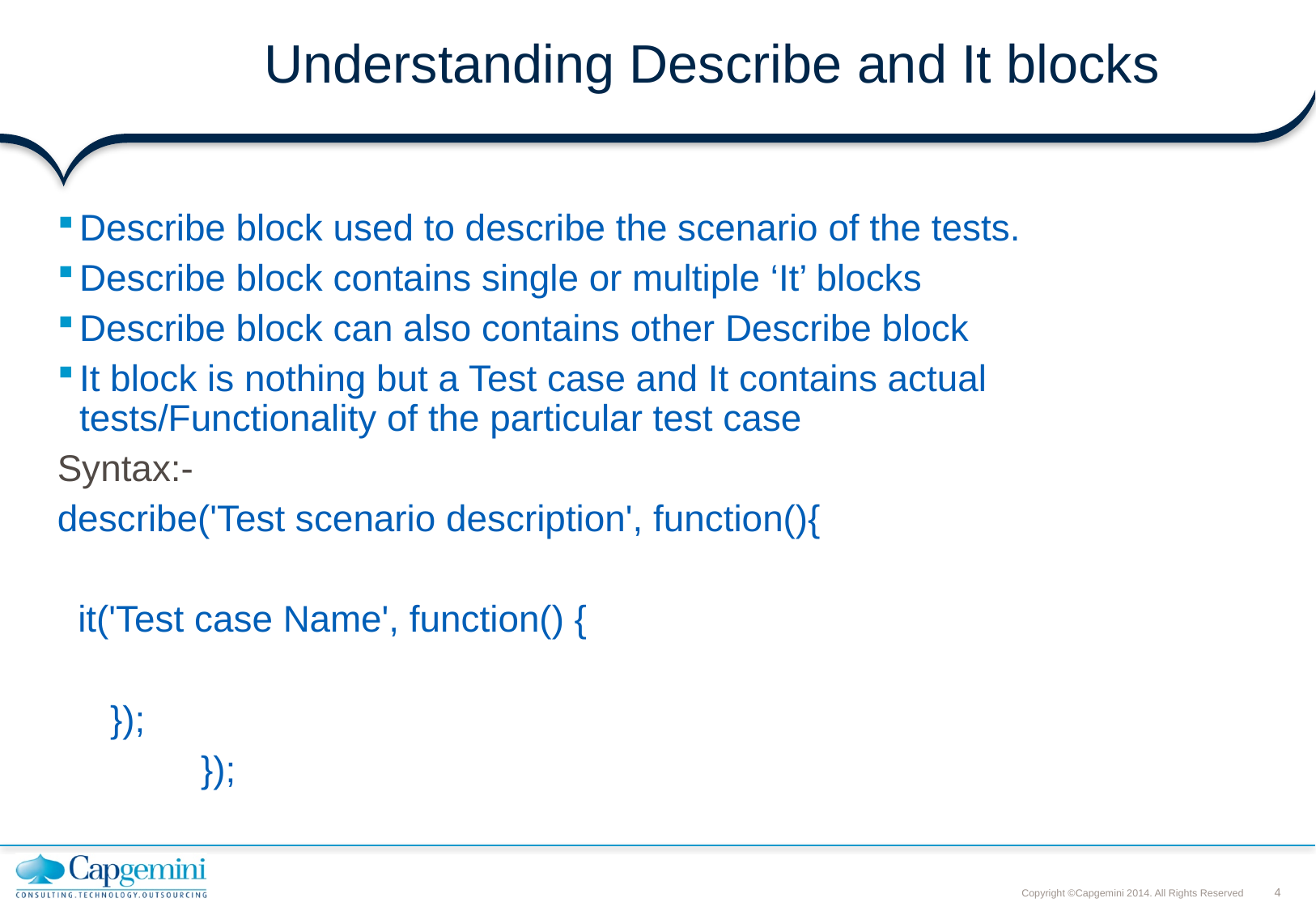

# Understanding Describe and It blocks
Describe block used to describe the scenario of the tests.
Describe block contains single or multiple ‘It’ blocks
Describe block can also contains other Describe block
It block is nothing but a Test case and It contains actual tests/Functionality of the particular test case
Syntax:-
describe('Test scenario description', function(){

  it('Test case Name', function() {

	   });
		});